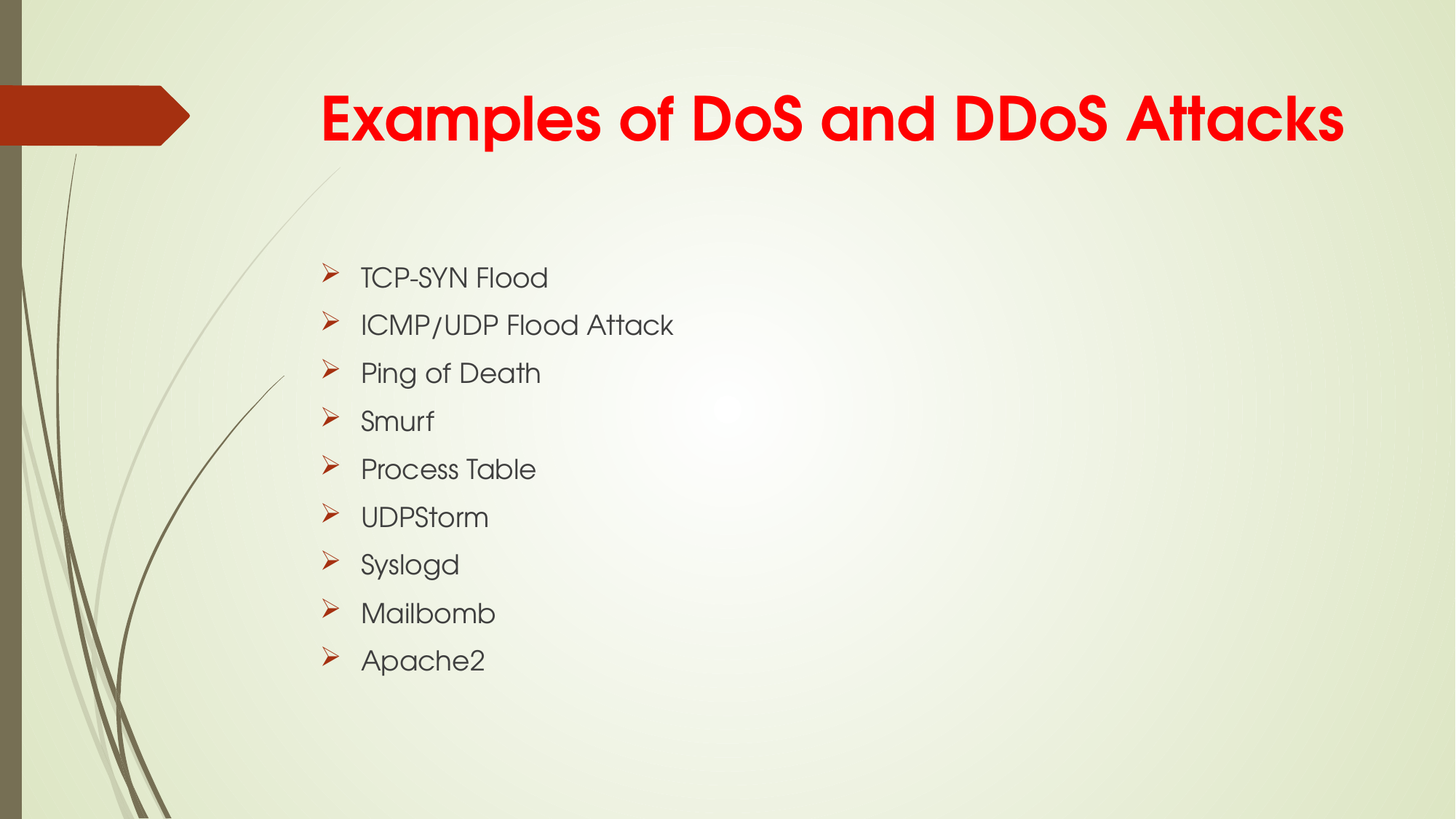

# Examples of DoS and DDoS Attacks
TCP-SYN Flood
ICMP/UDP Flood Attack
Ping of Death
Smurf
Process Table
UDPStorm
Syslogd
Mailbomb
Apache2